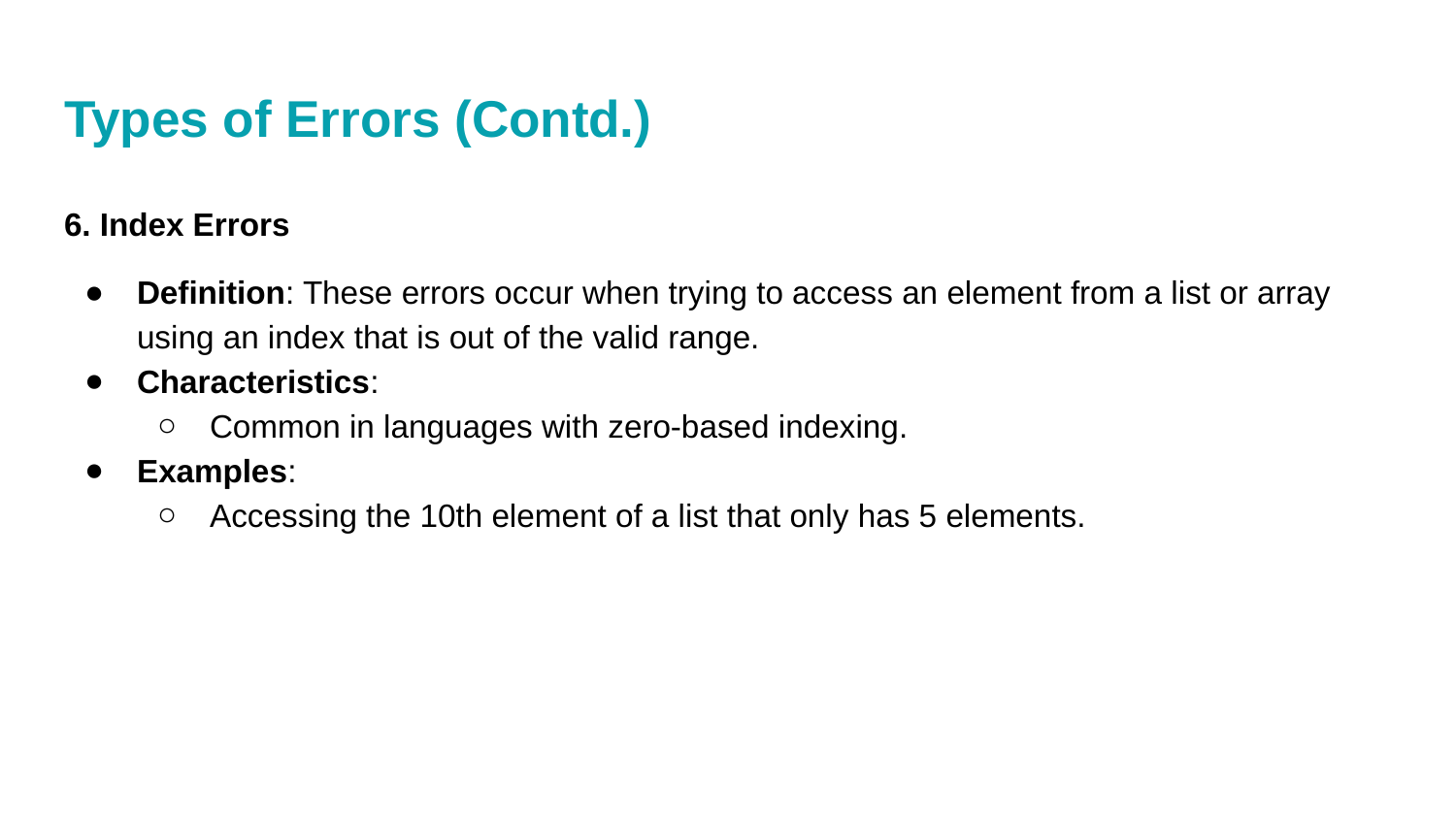

# Types of Errors (Contd.)

6. Index Errors
Definition: These errors occur when trying to access an element from a list or array using an index that is out of the valid range.
Characteristics:
Common in languages with zero-based indexing.
Examples:
Accessing the 10th element of a list that only has 5 elements.